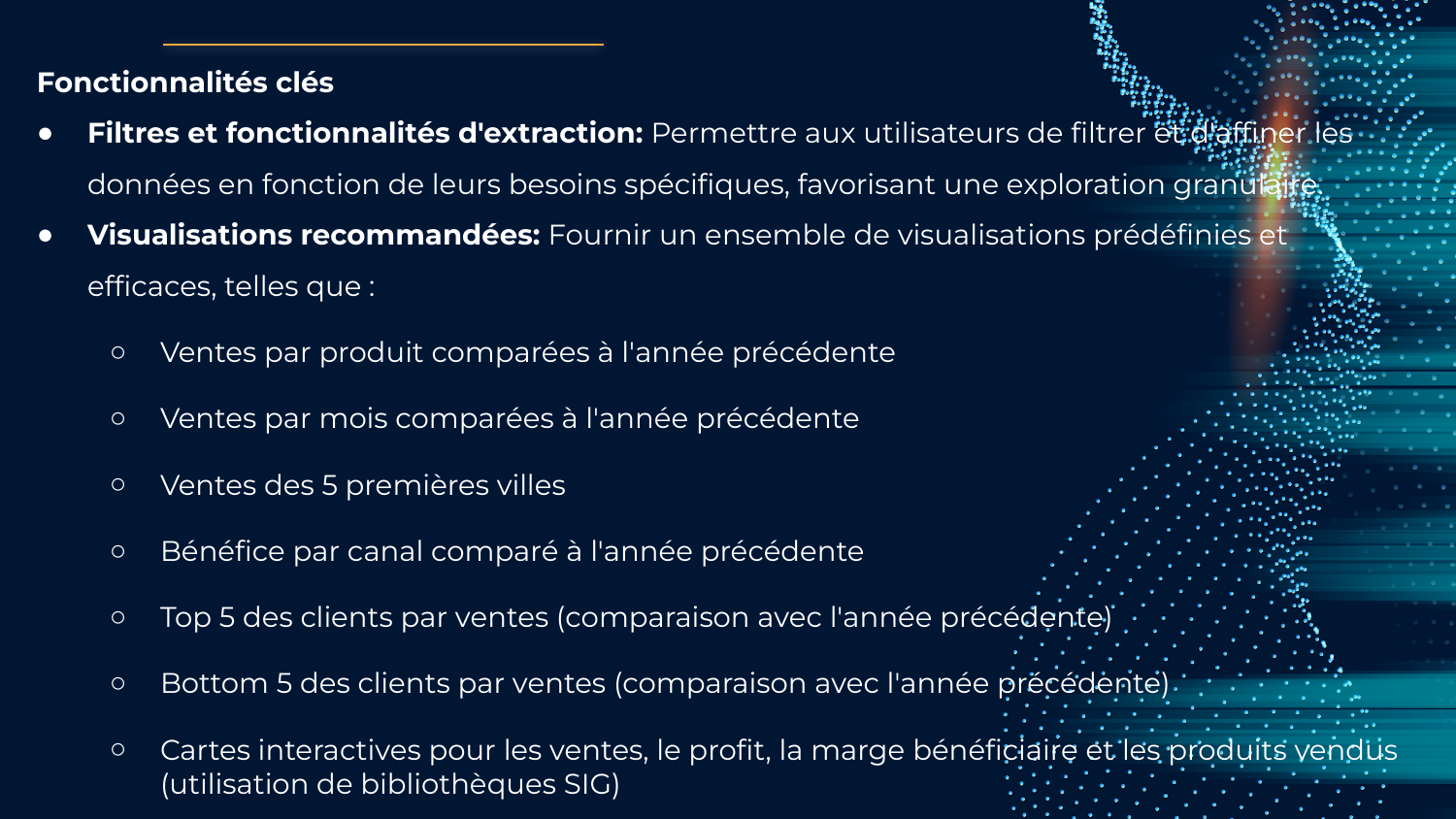

Fonctionnalités clés
Filtres et fonctionnalités d'extraction: Permettre aux utilisateurs de filtrer et d'affiner les données en fonction de leurs besoins spécifiques, favorisant une exploration granulaire.
Visualisations recommandées: Fournir un ensemble de visualisations prédéfinies et efficaces, telles que :
Ventes par produit comparées à l'année précédente
Ventes par mois comparées à l'année précédente
Ventes des 5 premières villes
Bénéfice par canal comparé à l'année précédente
Top 5 des clients par ventes (comparaison avec l'année précédente)
Bottom 5 des clients par ventes (comparaison avec l'année précédente)
Cartes interactives pour les ventes, le profit, la marge bénéficiaire et les produits vendus (utilisation de bibliothèques SIG)